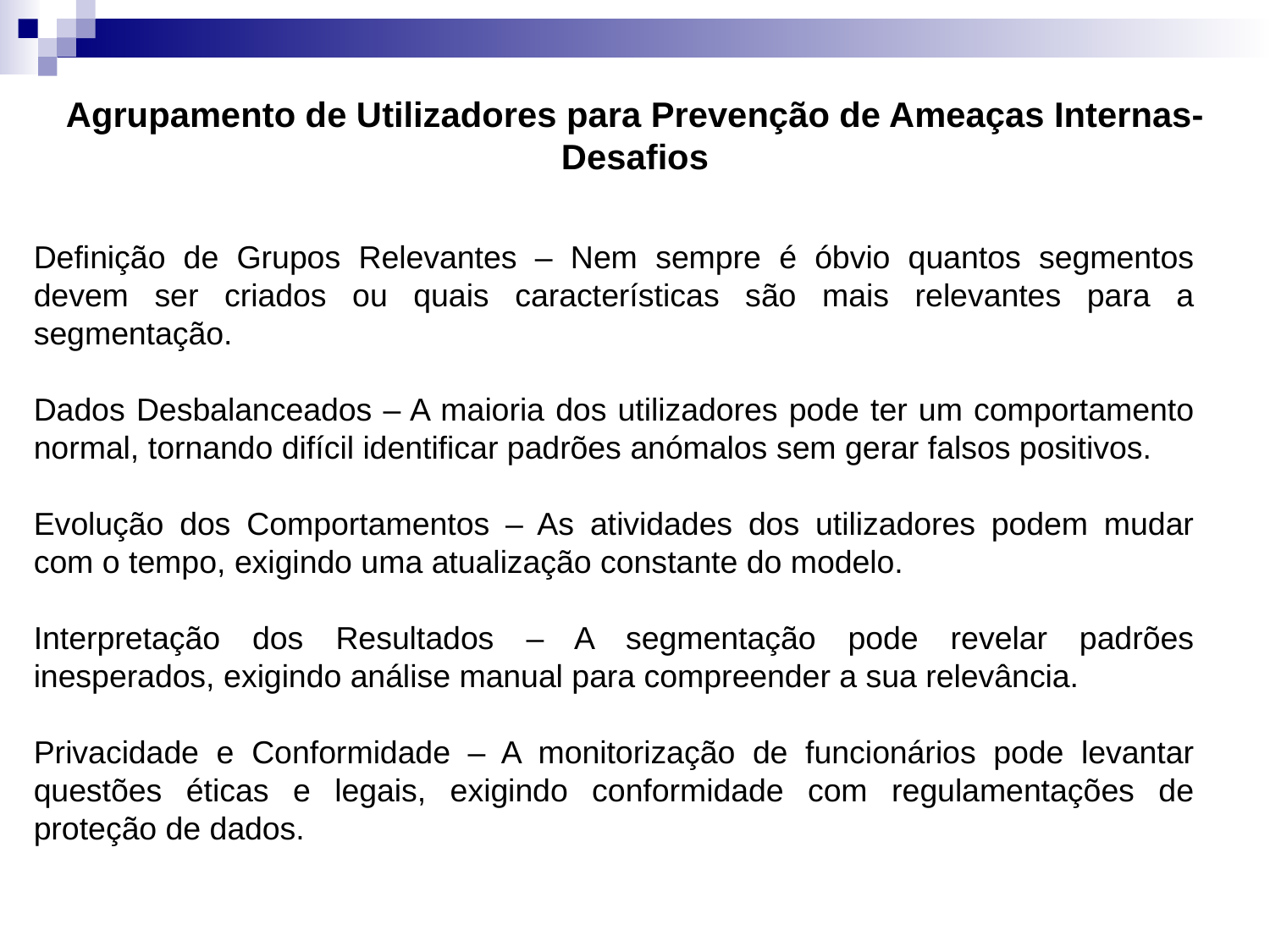

# Agrupamento de Utilizadores para Prevenção de Ameaças Internas- Desafios

Definição de Grupos Relevantes – Nem sempre é óbvio quantos segmentos devem ser criados ou quais características são mais relevantes para a segmentação.

Dados Desbalanceados – A maioria dos utilizadores pode ter um comportamento normal, tornando difícil identificar padrões anómalos sem gerar falsos positivos.

Evolução dos Comportamentos – As atividades dos utilizadores podem mudar com o tempo, exigindo uma atualização constante do modelo.

Interpretação dos Resultados – A segmentação pode revelar padrões inesperados, exigindo análise manual para compreender a sua relevância.

Privacidade e Conformidade – A monitorização de funcionários pode levantar questões éticas e legais, exigindo conformidade com regulamentações de proteção de dados.